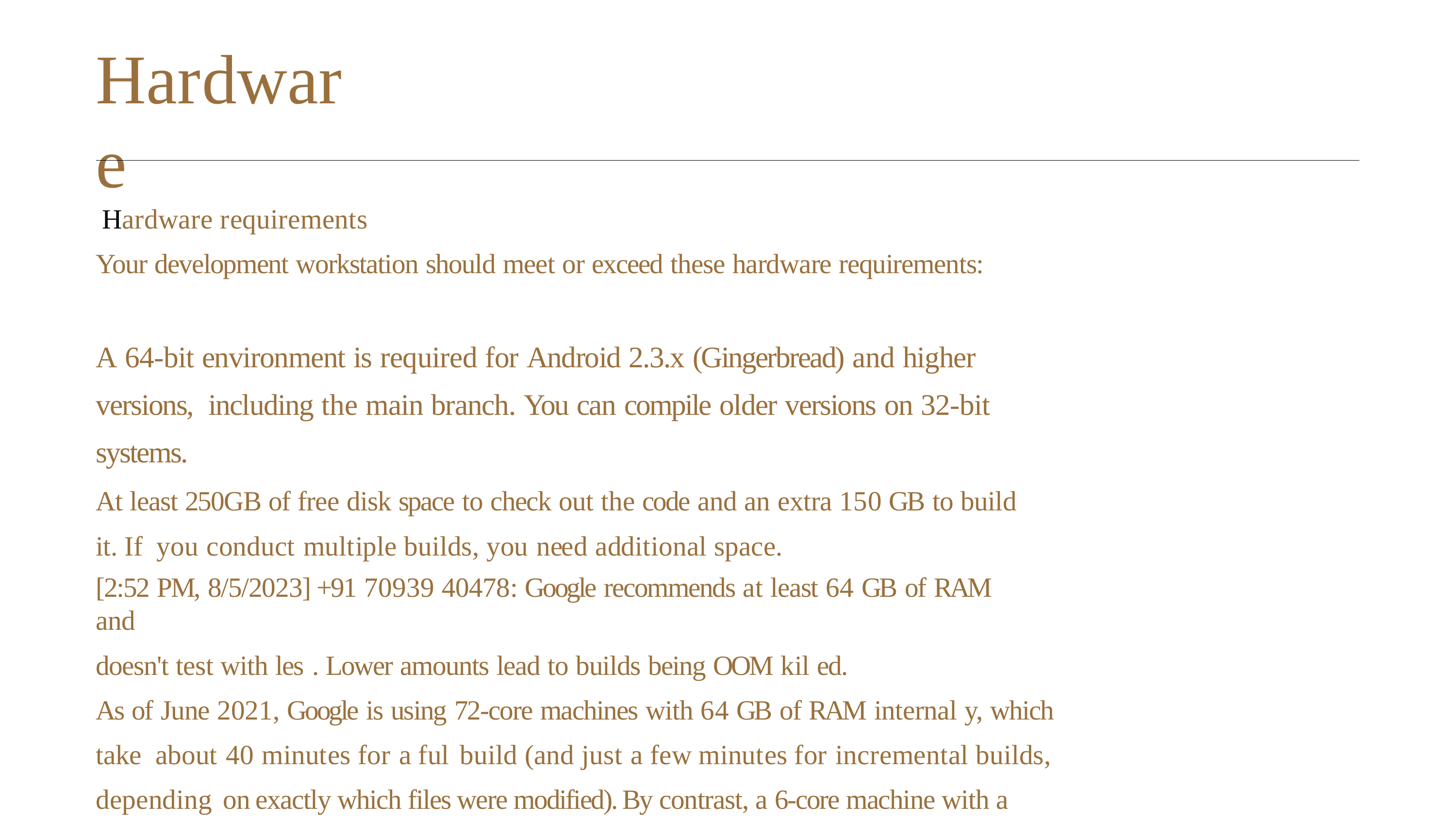

# Hardware

Hardware requirements
Your development workstation should meet or exceed these hardware requirements:

A 64-bit environment is required for Android 2.3.x (Gingerbread) and higher versions,  including the main branch. You can compile older versions on 32-bit systems.
At least 250GB of free disk space to check out the code and an extra 150 GB to build it. If  you conduct multiple builds, you need additional space.
[2:52 PM, 8/5/2023] +91 70939 40478: Google recommends at least 64 GB of RAM and
doesn't test with les . Lower amounts lead to builds being OOM kil ed.
As of June 2021, Google is using 72-core machines with 64 GB of RAM internal y, which take  about 40 minutes for a ful	build (and just a few minutes for incremental builds, depending  on exactly which files were modified). By contrast, a 6-core machine with a similar amount of  RAM takes 3 hours.